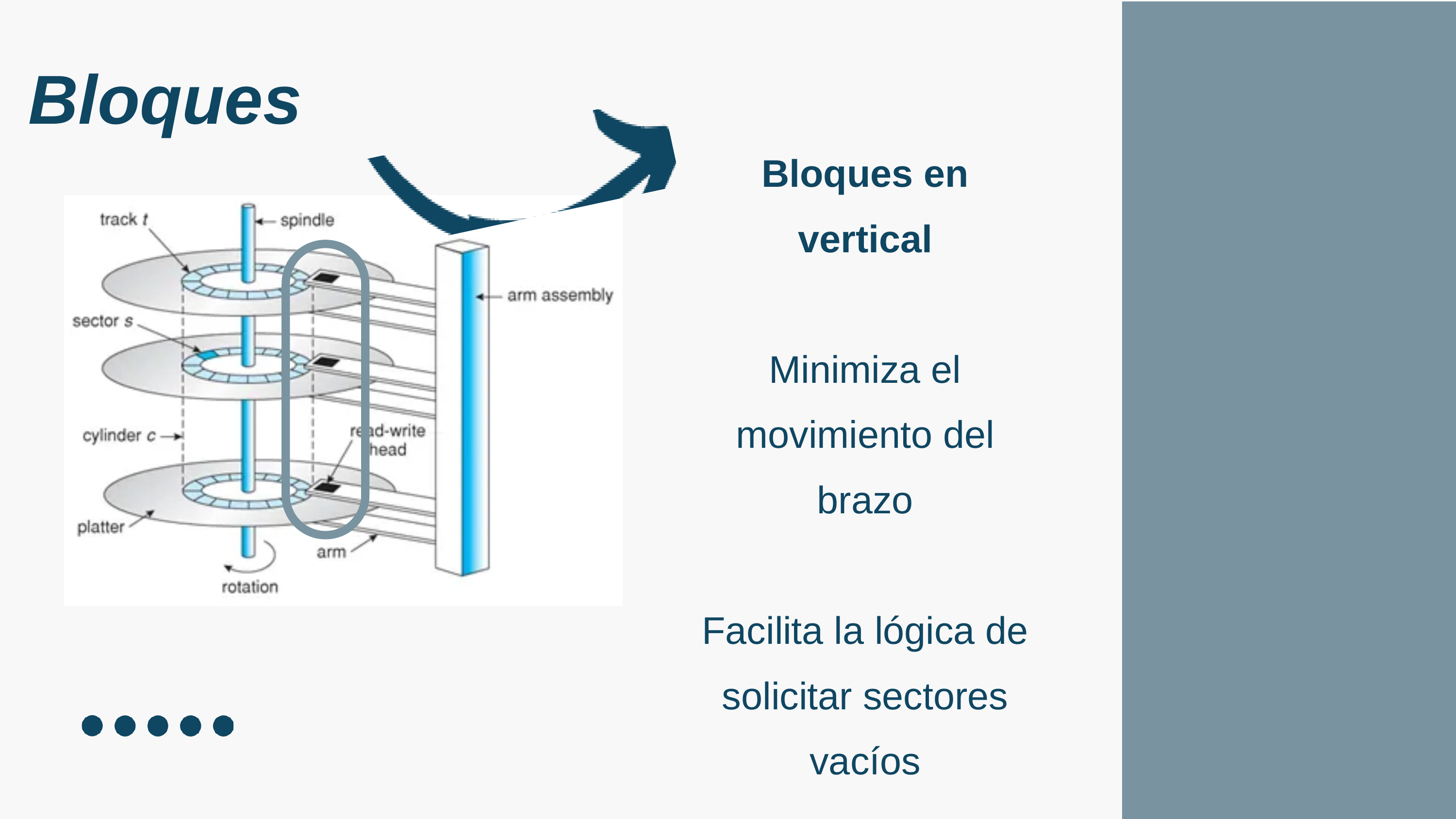

Bloques

Bloques en vertical

Minimiza el movimiento del brazo

Facilita la lógica de solicitar sectores vacíos